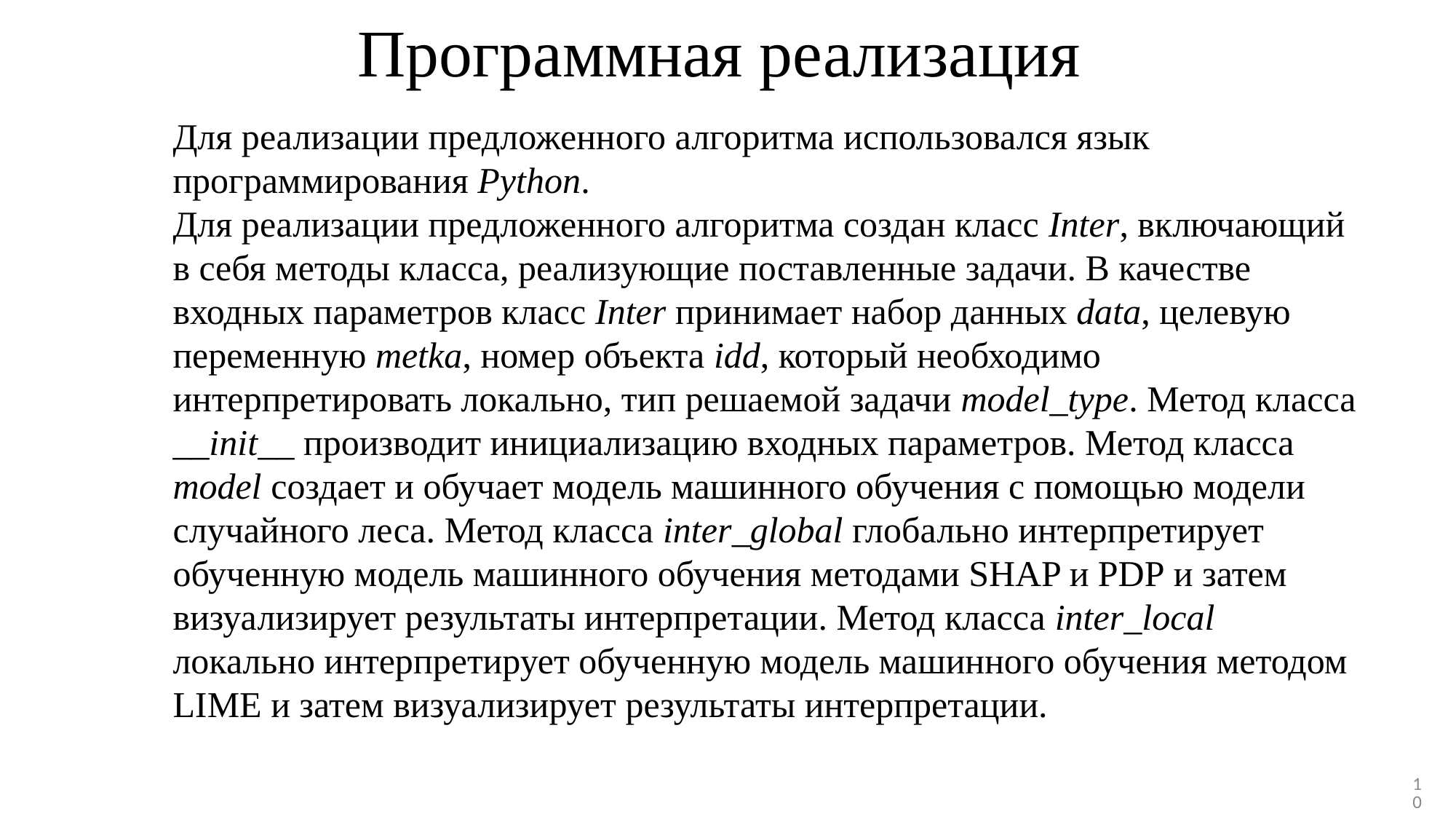

# Программная реализация
Для реализации предложенного алгоритма использовался язык программирования Python.
Для реализации предложенного алгоритма создан класс Inter, включающий в себя методы класса, реализующие поставленные задачи. В качестве входных параметров класс Inter принимает набор данных data, целевую переменную metka, номер объекта idd, который необходимо интерпретировать локально, тип решаемой задачи model_type. Метод класса __init__ производит инициализацию входных параметров. Метод класса model создает и обучает модель машинного обучения с помощью модели случайного леса. Метод класса inter_global глобально интерпретирует обученную модель машинного обучения методами SHAP и PDP и затем визуализирует результаты интерпретации. Метод класса inter_local локально интерпретирует обученную модель машинного обучения методом LIME и затем визуализирует результаты интерпретации.
10